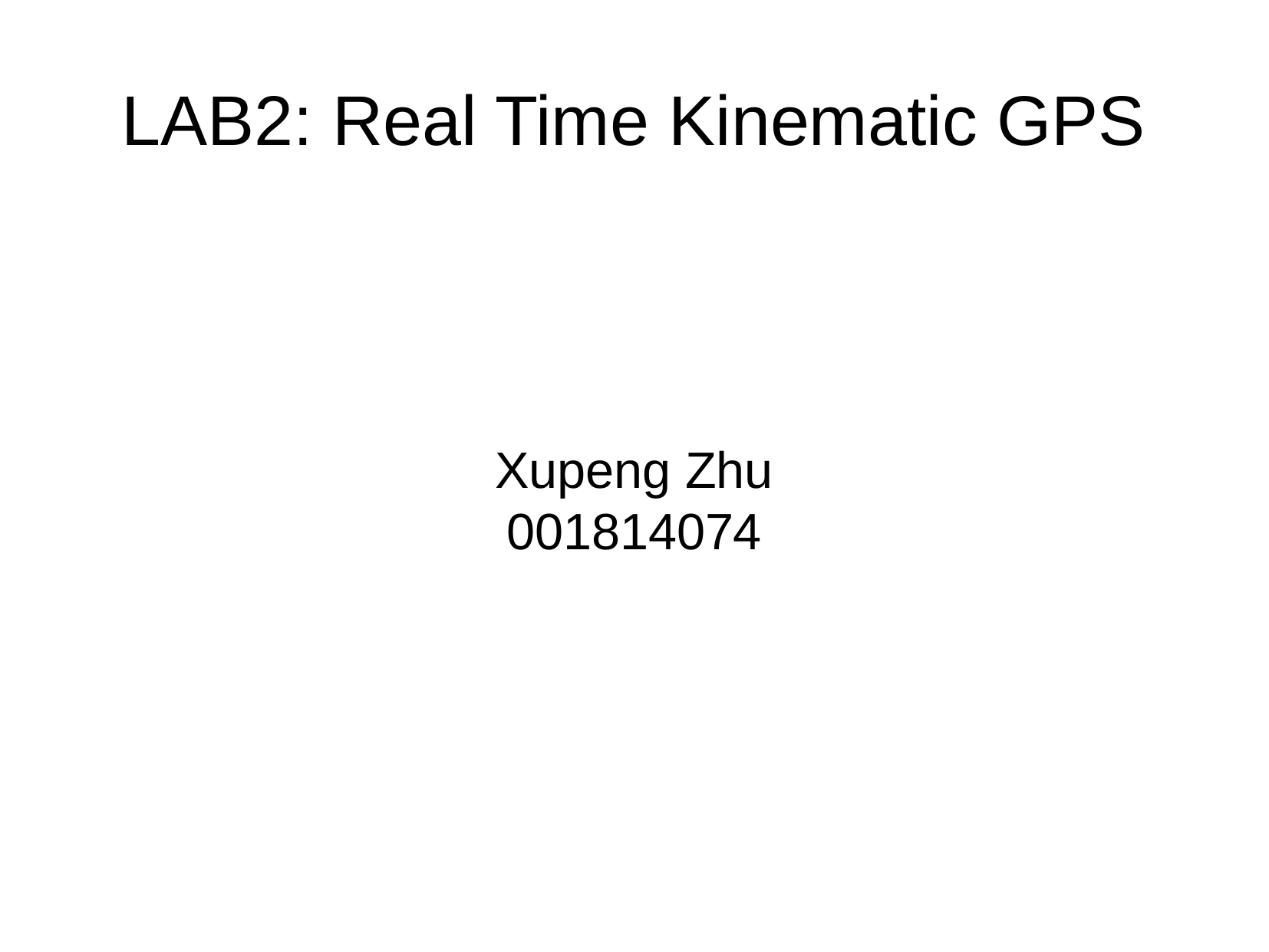

LAB2: Real Time Kinematic GPS
Xupeng Zhu
001814074